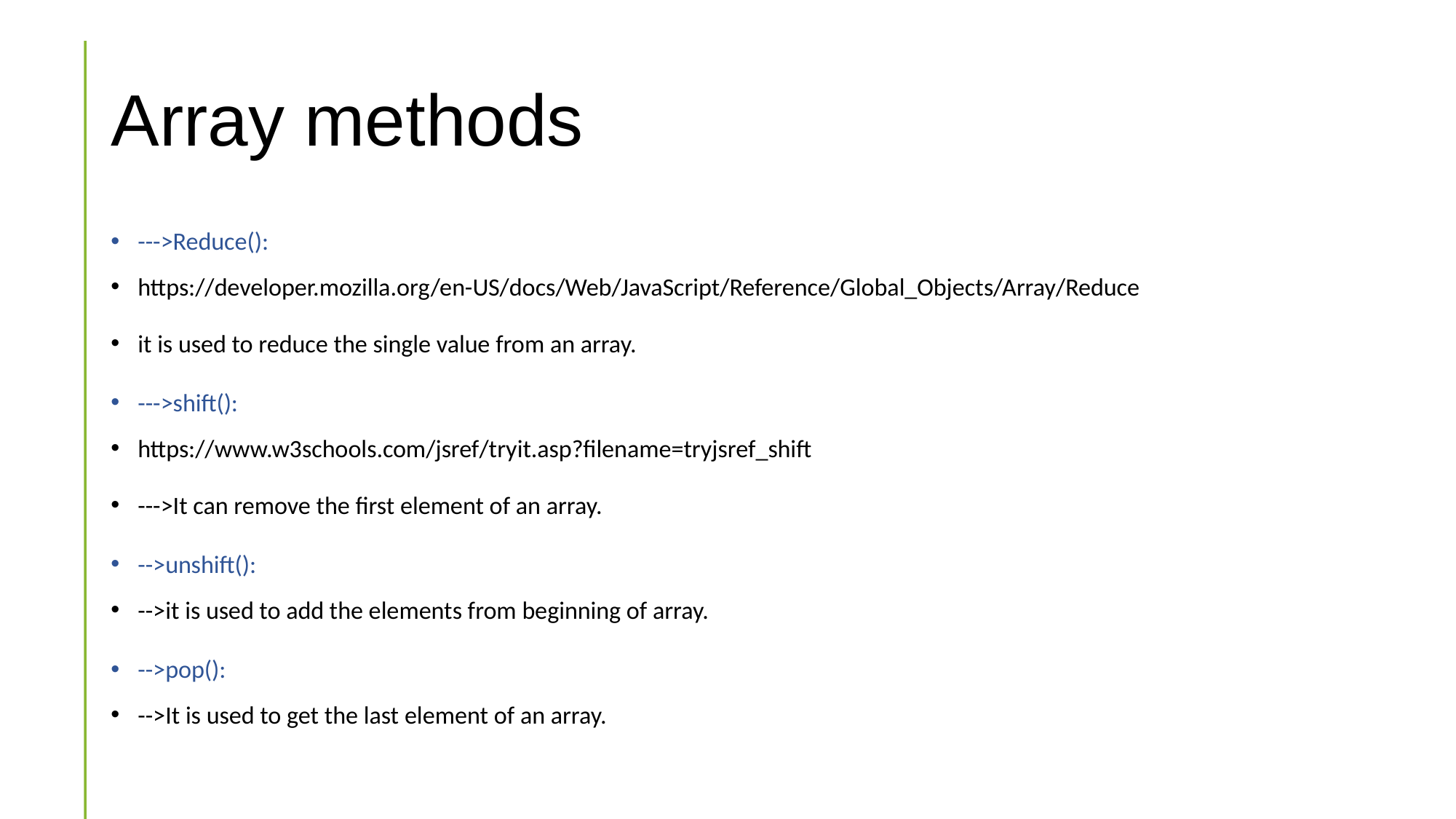

# Array methods
--->Reduce():
https://developer.mozilla.org/en-US/docs/Web/JavaScript/Reference/Global_Objects/Array/Reduce
it is used to reduce the single value from an array.
--->shift():
https://www.w3schools.com/jsref/tryit.asp?filename=tryjsref_shift
--->It can remove the first element of an array.
-->unshift():
-->it is used to add the elements from beginning of array.
-->pop():
-->It is used to get the last element of an array.